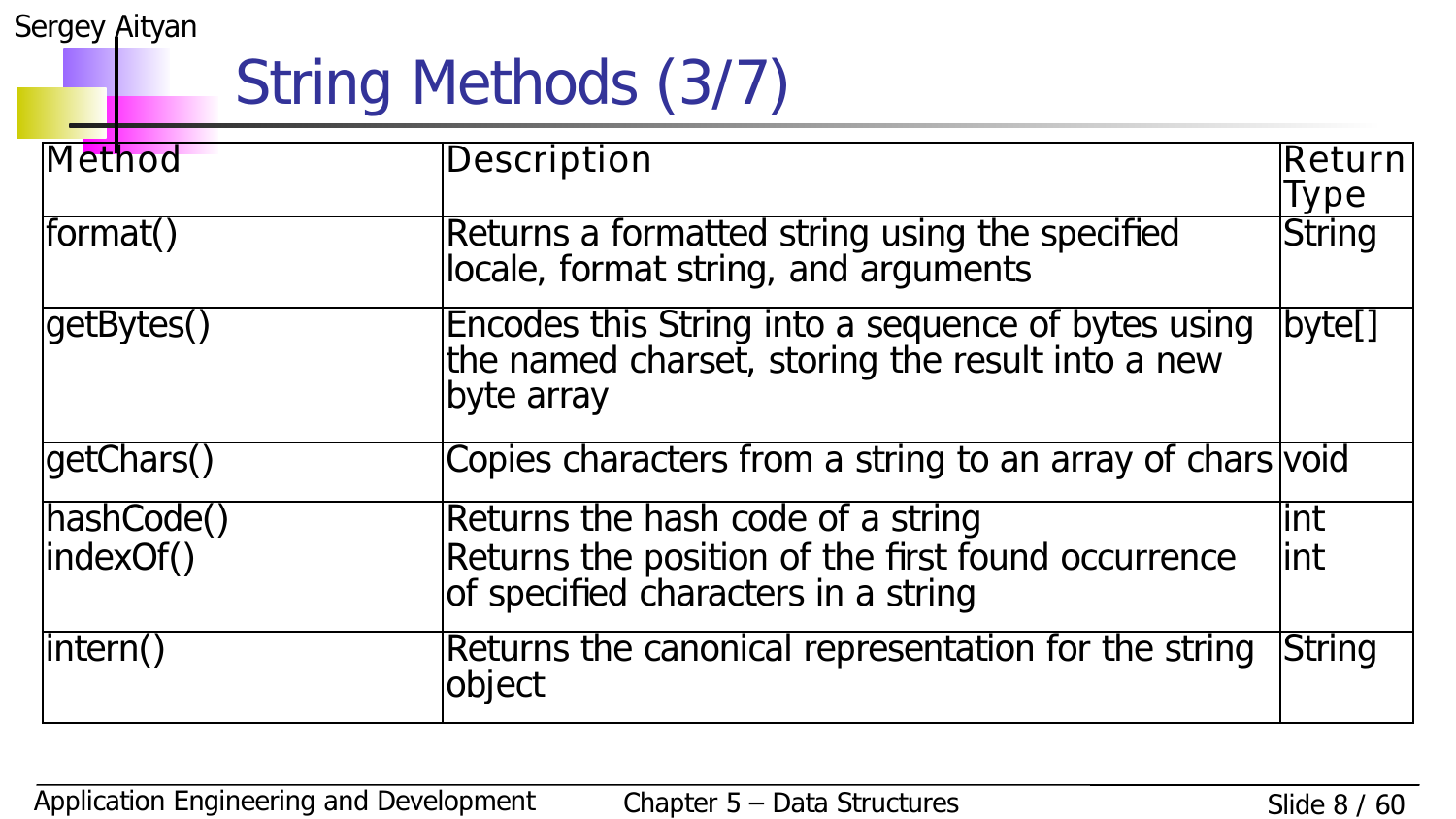

# String Methods (3/7)
| Method | Description | Return Type |
| --- | --- | --- |
| format() | Returns a formatted string using the specified locale, format string, and arguments | String |
| getBytes() | Encodes this String into a sequence of bytes using the named charset, storing the result into a new byte array | byte[] |
| getChars() | Copies characters from a string to an array of chars | void |
| hashCode() | Returns the hash code of a string | int |
| indexOf() | Returns the position of the first found occurrence of specified characters in a string | int |
| intern() | Returns the canonical representation for the string object | String |